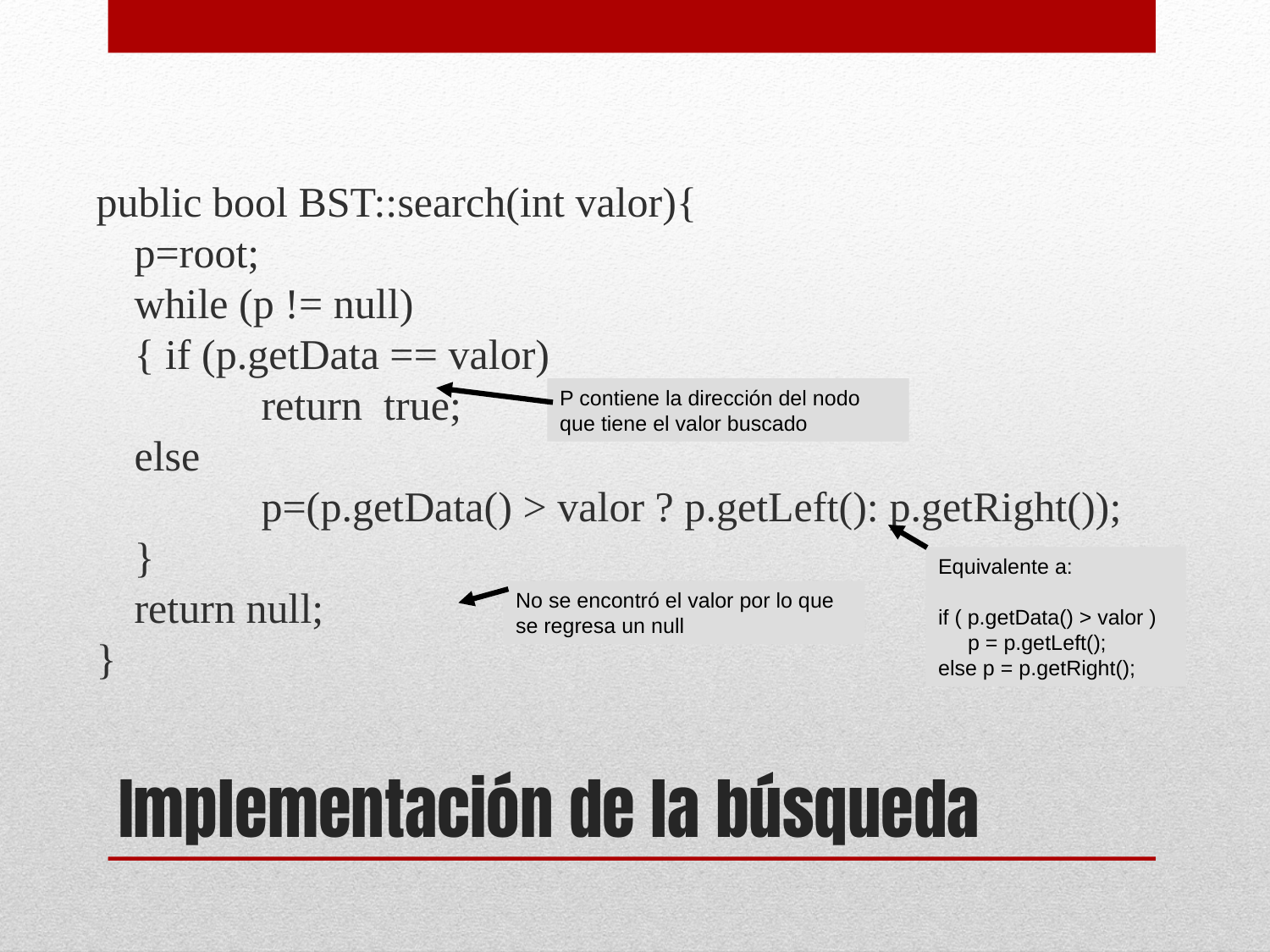

public bool BST::search(int valor){
	p=root;
	while (p != null)
	{ if (p.getData == valor)
		return  true;
   	else
		p=(p.getData() > valor ? p.getLeft(): p.getRight());
	}
	return null;
}
P contiene la dirección del nodo que tiene el valor buscado

Equivalente a:

if ( p.getData() > valor )
     p = p.getLeft();
else p = p.getRight();
No se encontró el valor por lo que se regresa un null

# Implementación de la búsqueda